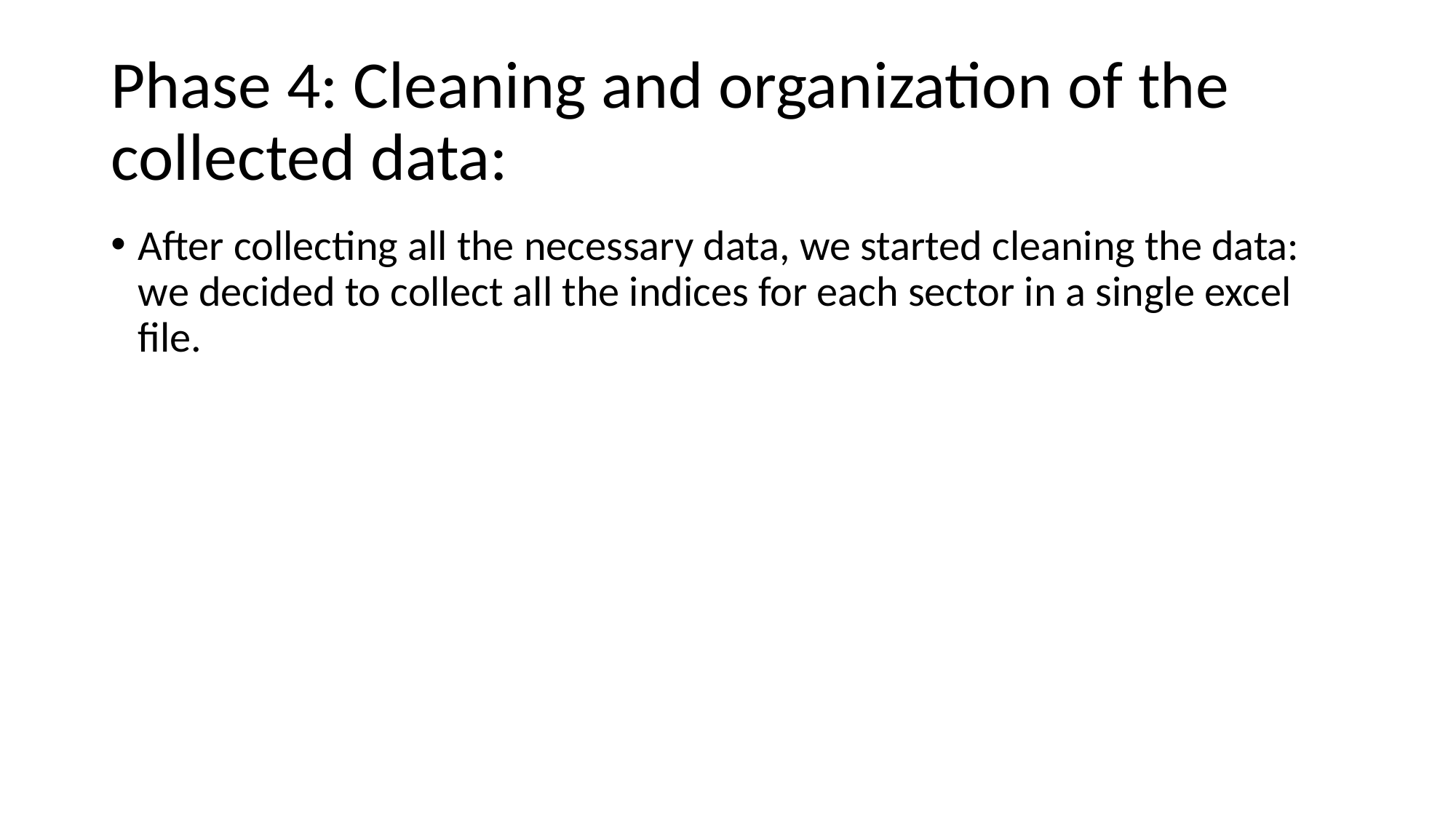

# Phase 4: Cleaning and organization of the collected data:
After collecting all the necessary data, we started cleaning the data: we decided to collect all the indices for each sector in a single excel file.